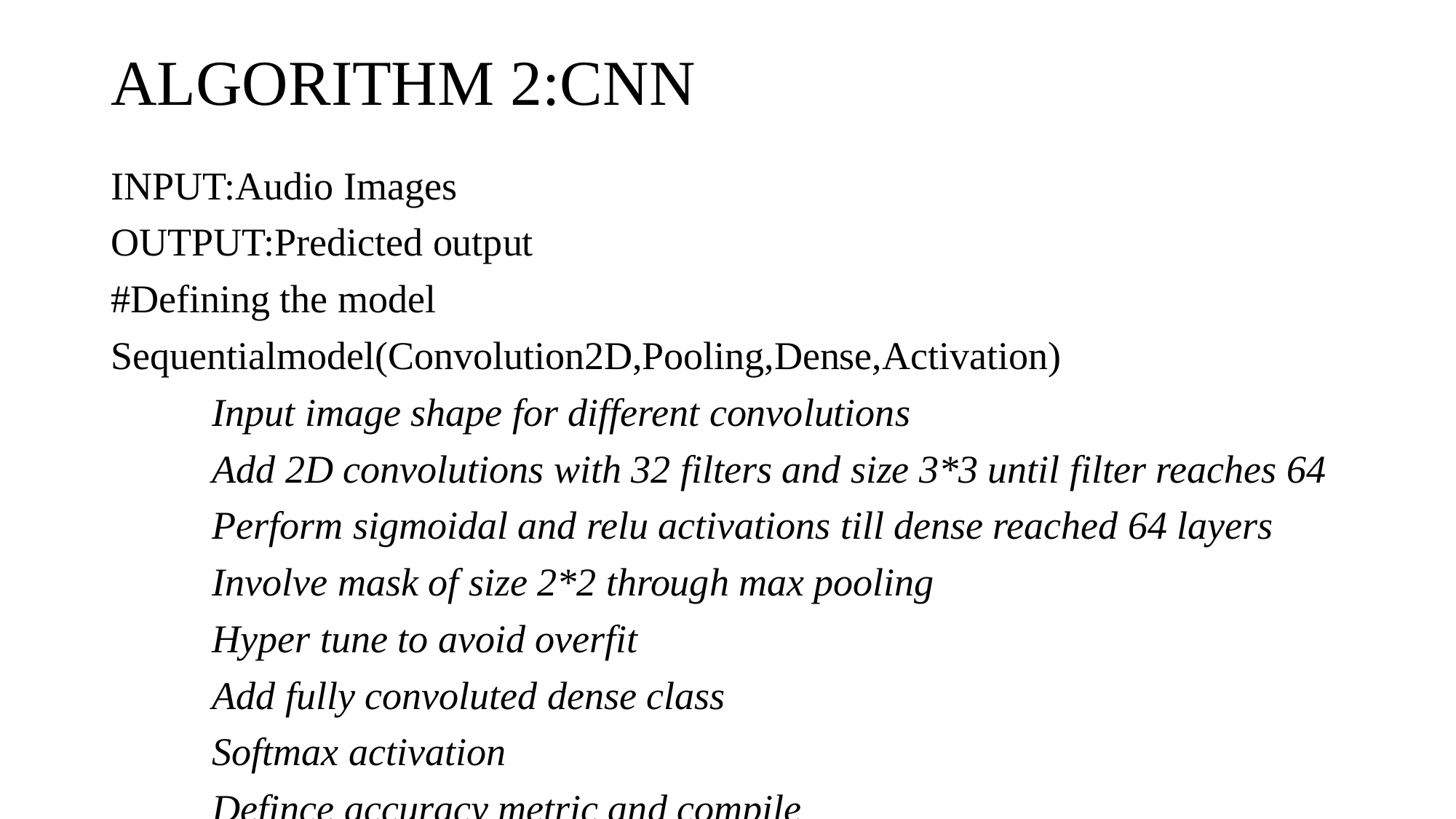

# ALGORITHM 2:CNN
INPUT:Audio Images
OUTPUT:Predicted output
#Defining the model
Sequentialmodel(Convolution2D,Pooling,Dense,Activation)
	Input image shape for different convolutions
	Add 2D convolutions with 32 filters and size 3*3 until filter reaches 64
	Perform sigmoidal and relu activations till dense reached 64 layers
	Involve mask of size 2*2 through max pooling
	Hyper tune to avoid overfit
	Add fully convoluted dense class
	Softmax activation
	Defince accuracy metric and compile